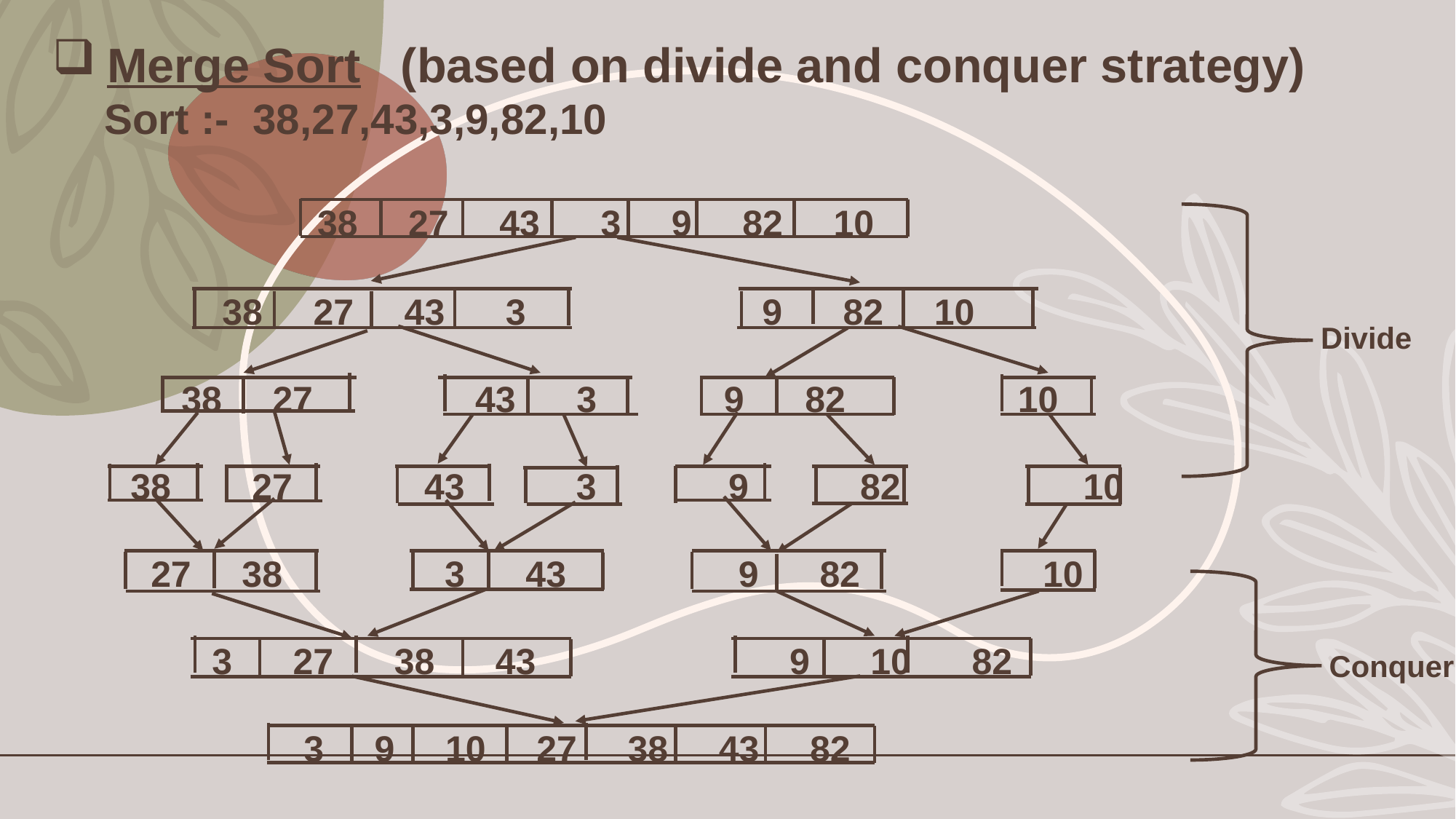

Merge Sort   (based on divide and conquer strategy)
         Sort :-  38,27,43,3,9,82,10

                           38     27     43      3     9     82     10

                      38     27     43      3			9      82     10

                  38     27                43      3	       9      82                 10

             38        27             43           3             9           82                  10

               27     38                3      43                 9      82                  10

                     3      27      38      43                         9      10      82

                              3     9     10     27     38     43     82

Divide

Conquer